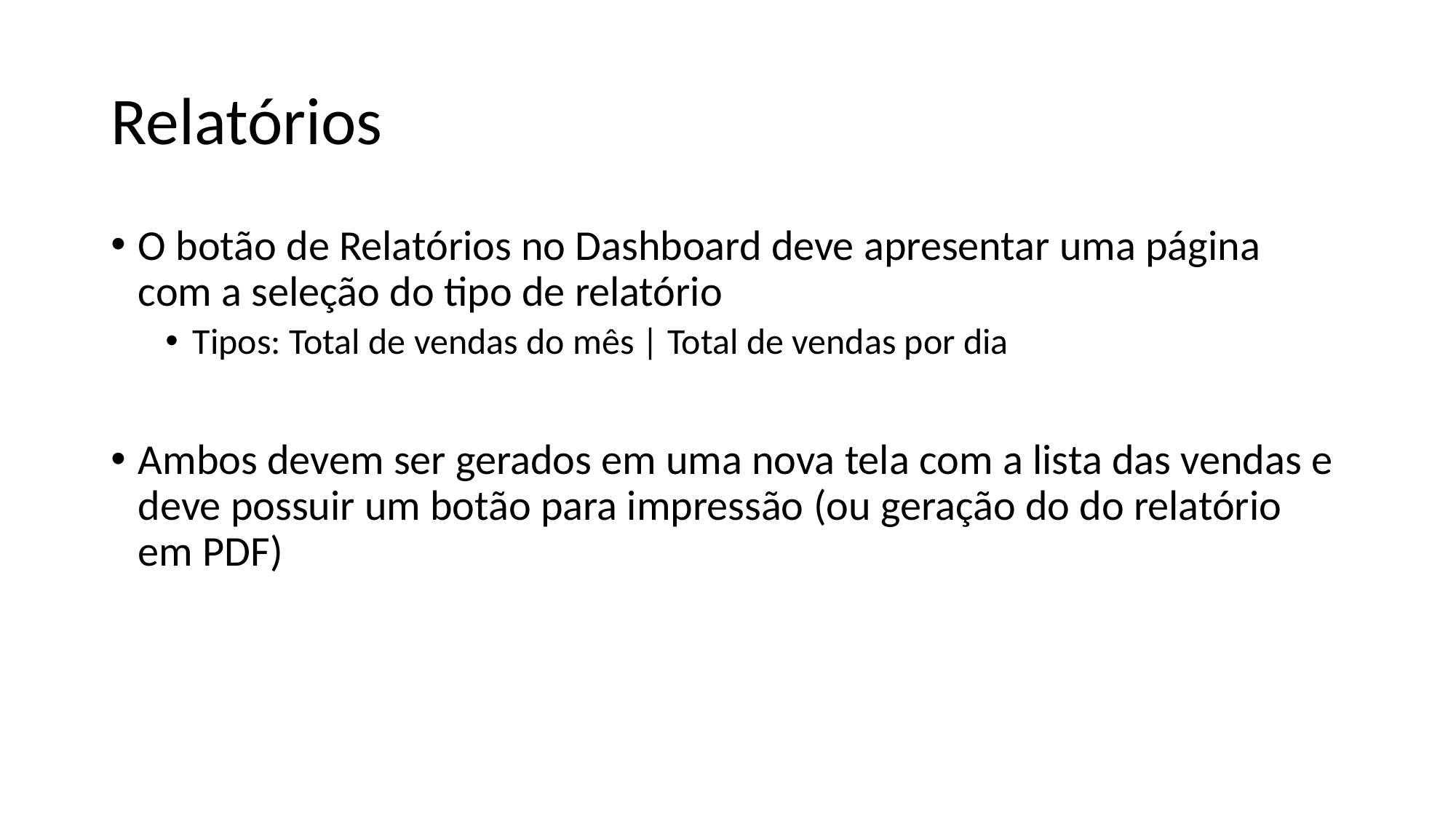

# Relatórios
O botão de Relatórios no Dashboard deve apresentar uma página com a seleção do tipo de relatório
Tipos: Total de vendas do mês | Total de vendas por dia

Ambos devem ser gerados em uma nova tela com a lista das vendas e deve possuir um botão para impressão (ou geração do do relatório em PDF)